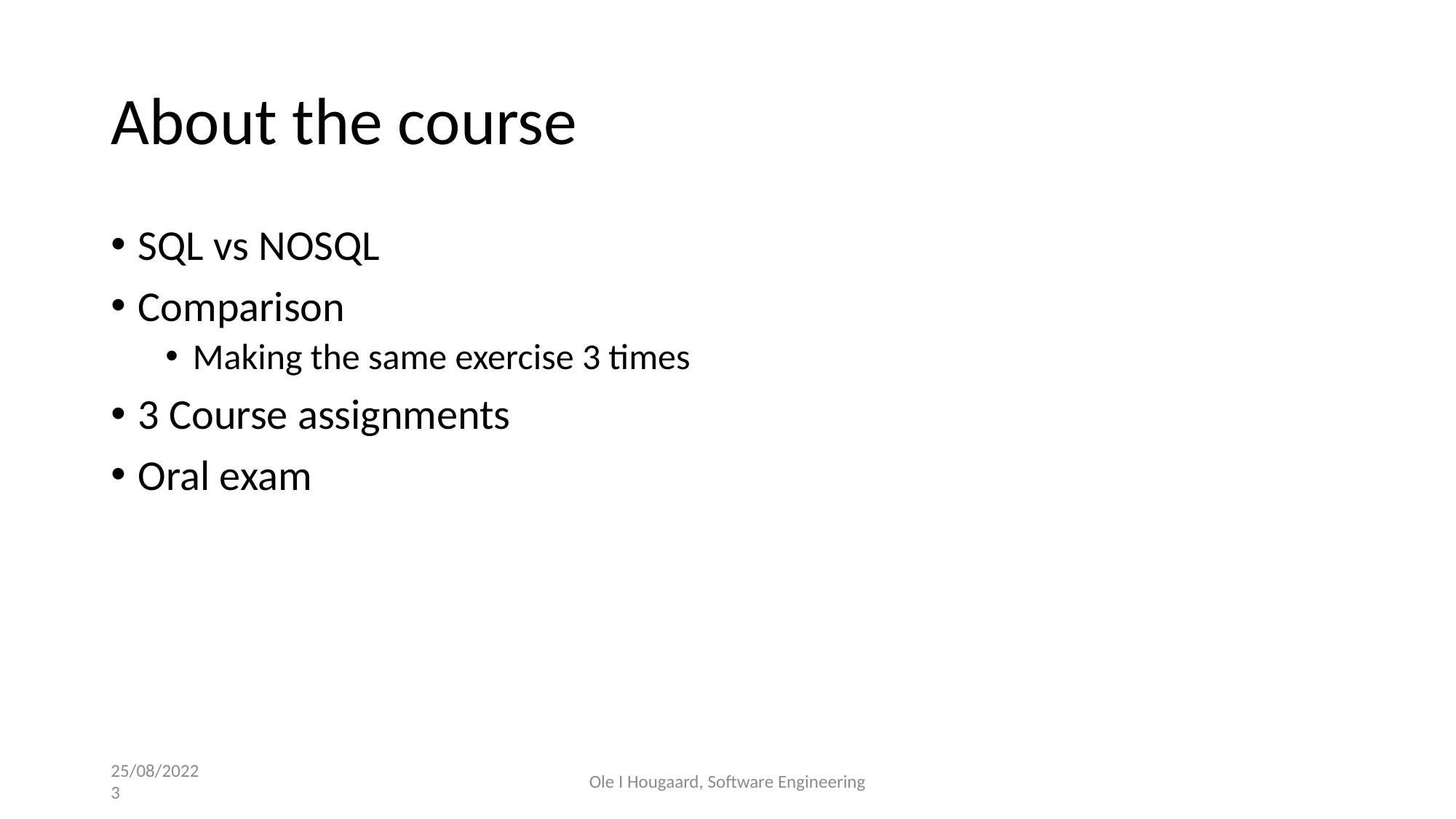

# About the course
SQL vs NOSQL
Comparison
Making the same exercise 3 times
3 Course assignments
Oral exam

25/08/2022
3
Ole I Hougaard, Software Engineering